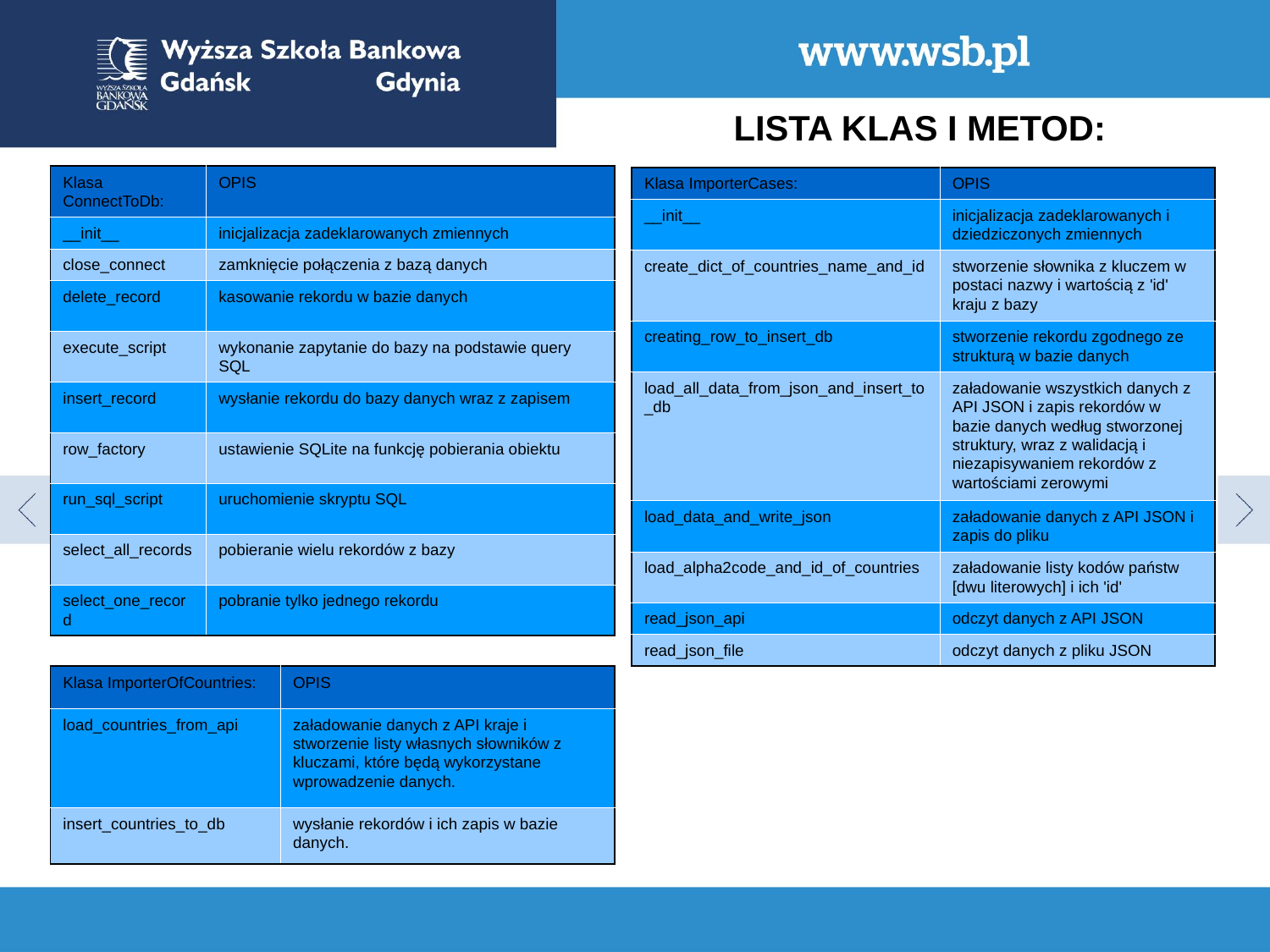

LISTA KLAS I METOD:
| Klasa ConnectToDb: | OPIS |
| --- | --- |
| \_\_init\_\_ | inicjalizacja zadeklarowanych zmiennych |
| close\_connect | zamknięcie połączenia z bazą danych |
| delete\_record | kasowanie rekordu w bazie danych |
| execute\_script | wykonanie zapytanie do bazy na podstawie query SQL |
| insert\_record | wysłanie rekordu do bazy danych wraz z zapisem |
| row\_factory | ustawienie SQLite na funkcję pobierania obiektu |
| run\_sql\_script | uruchomienie skryptu SQL |
| select\_all\_records | pobieranie wielu rekordów z bazy |
| select\_one\_record | pobranie tylko jednego rekordu |
| Klasa ImporterCases: | OPIS |
| --- | --- |
| \_\_init\_\_ | inicjalizacja zadeklarowanych i dziedziczonych zmiennych |
| create\_dict\_of\_countries\_name\_and\_id | stworzenie słownika z kluczem w postaci nazwy i wartością z 'id' kraju z bazy |
| creating\_row\_to\_insert\_db | stworzenie rekordu zgodnego ze strukturą w bazie danych |
| load\_all\_data\_from\_json\_and\_insert\_to\_db | załadowanie wszystkich danych z API JSON i zapis rekordów w bazie danych według stworzonej struktury, wraz z walidacją i niezapisywaniem rekordów z wartościami zerowymi |
| load\_data\_and\_write\_json | załadowanie danych z API JSON i zapis do pliku |
| load\_alpha2code\_and\_id\_of\_countries | załadowanie listy kodów państw [dwu literowych] i ich 'id' |
| read\_json\_api | odczyt danych z API JSON |
| read\_json\_file | odczyt danych z pliku JSON |
| Klasa ImporterOfCountries: | OPIS |
| --- | --- |
| load\_countries\_from\_api | załadowanie danych z API kraje i stworzenie listy własnych słowników z kluczami, które będą wykorzystane wprowadzenie danych. |
| insert\_countries\_to\_db | wysłanie rekordów i ich zapis w bazie danych. |